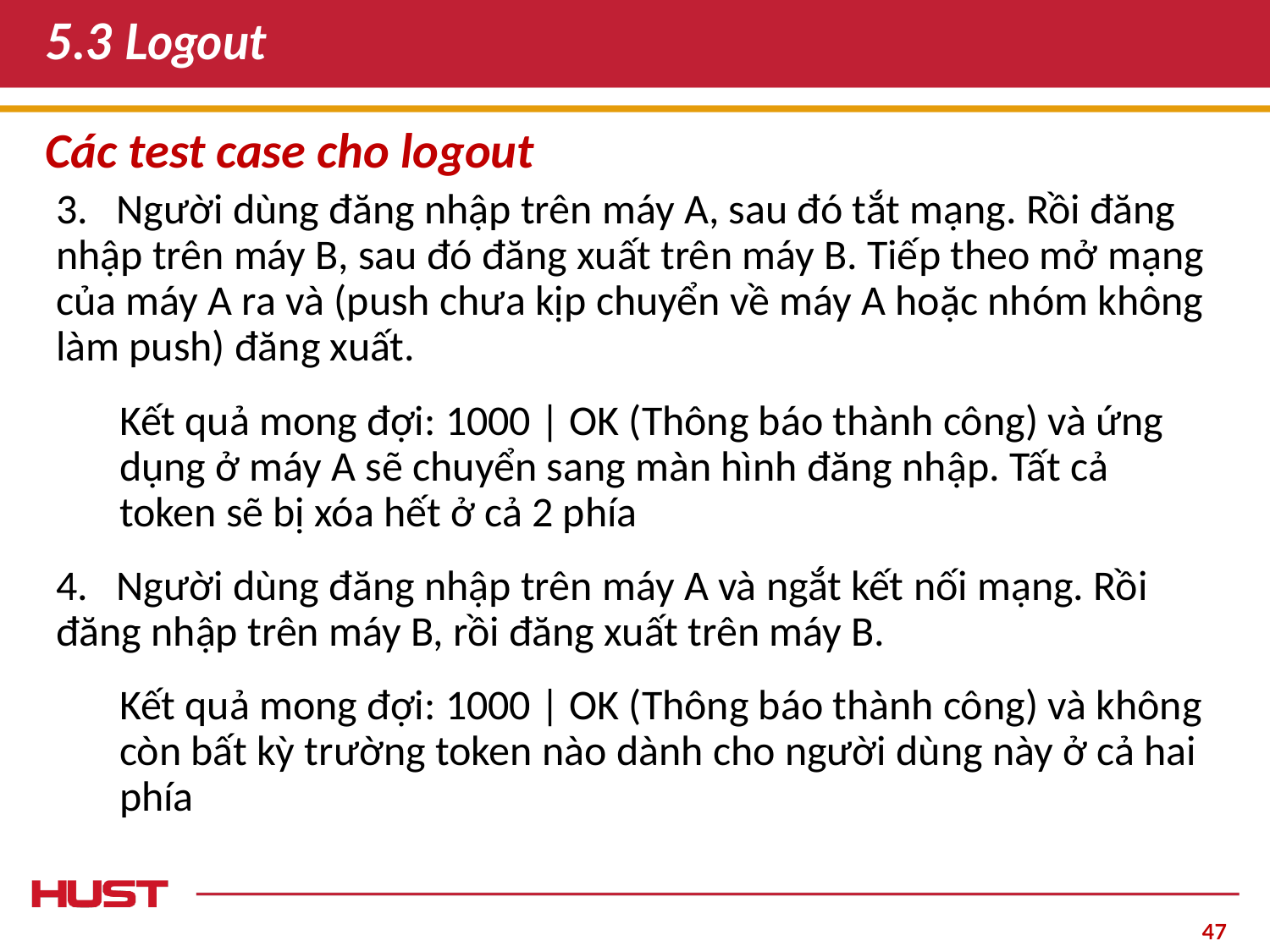

# 5.3 Logout
Các test case cho logout

3.   Người dùng đăng nhập trên máy A, sau đó tắt mạng. Rồi đăng nhập trên máy B, sau đó đăng xuất trên máy B. Tiếp theo mở mạng của máy A ra và (push chưa kịp chuyển về máy A hoặc nhóm không làm push) đăng xuất.
Kết quả mong đợi: 1000 | OK (Thông báo thành công) và ứng dụng ở máy A sẽ chuyển sang màn hình đăng nhập. Tất cả token sẽ bị xóa hết ở cả 2 phía
4.   Người dùng đăng nhập trên máy A và ngắt kết nối mạng. Rồi đăng nhập trên máy B, rồi đăng xuất trên máy B.
Kết quả mong đợi: 1000 | OK (Thông báo thành công) và không còn bất kỳ trường token nào dành cho người dùng này ở cả hai phía
47